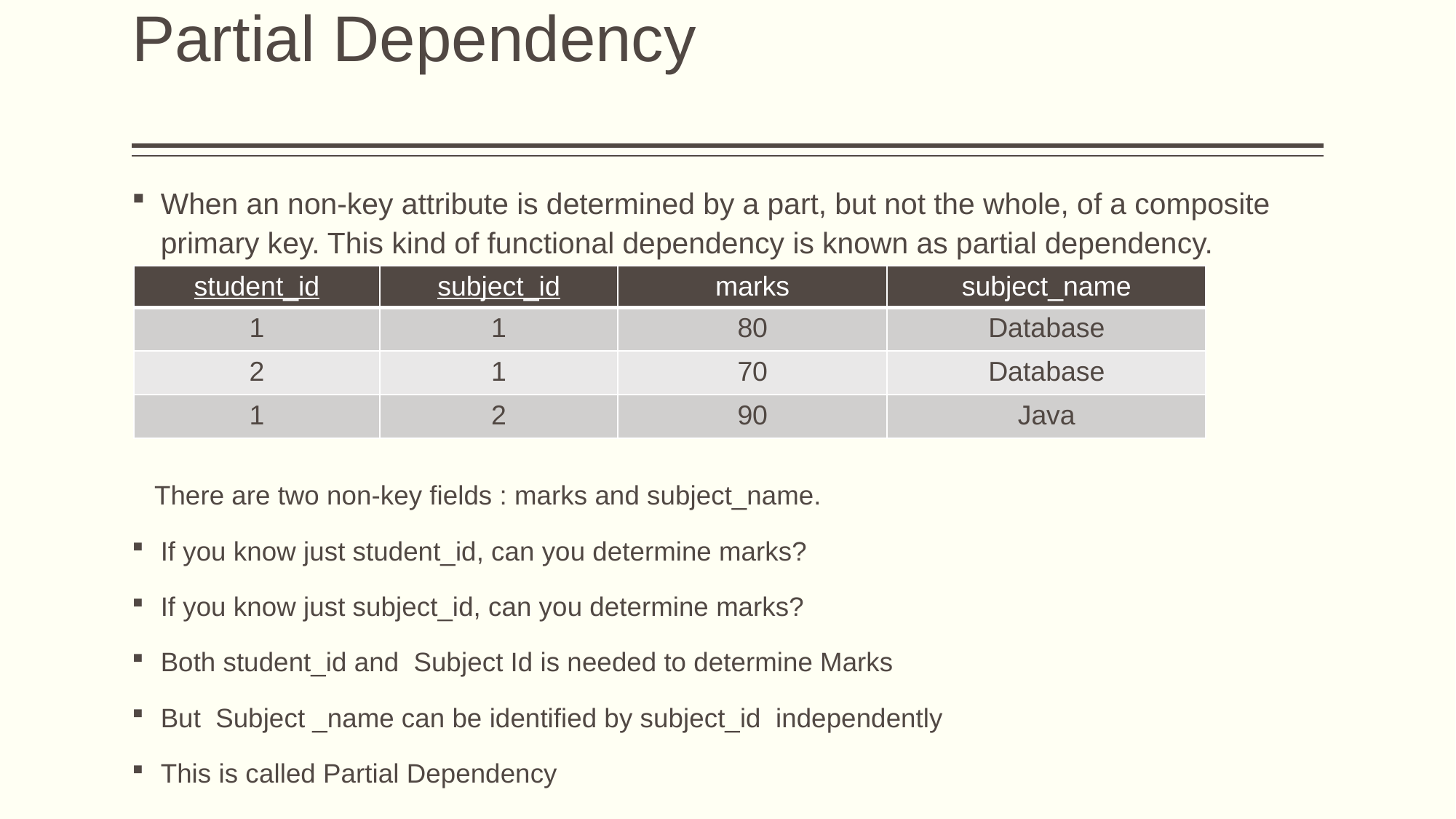

# Partial Dependency

When an non-key attribute is determined by a part, but not the whole, of a composite primary key. This kind of functional dependency is known as partial dependency.

   There are two non-key fields : marks and subject_name.
If you know just student_id, can you determine marks?
If you know just subject_id, can you determine marks?
Both student_id and  Subject Id is needed to determine Marks
But  Subject _name can be identified by subject_id  independently
This is called Partial Dependency

| student\_id | subject\_id | marks | subject\_name |
| --- | --- | --- | --- |
| 1 | 1 | 80 | Database |
| 2 | 1 | 70 | Database |
| 1 | 2 | 90 | Java |